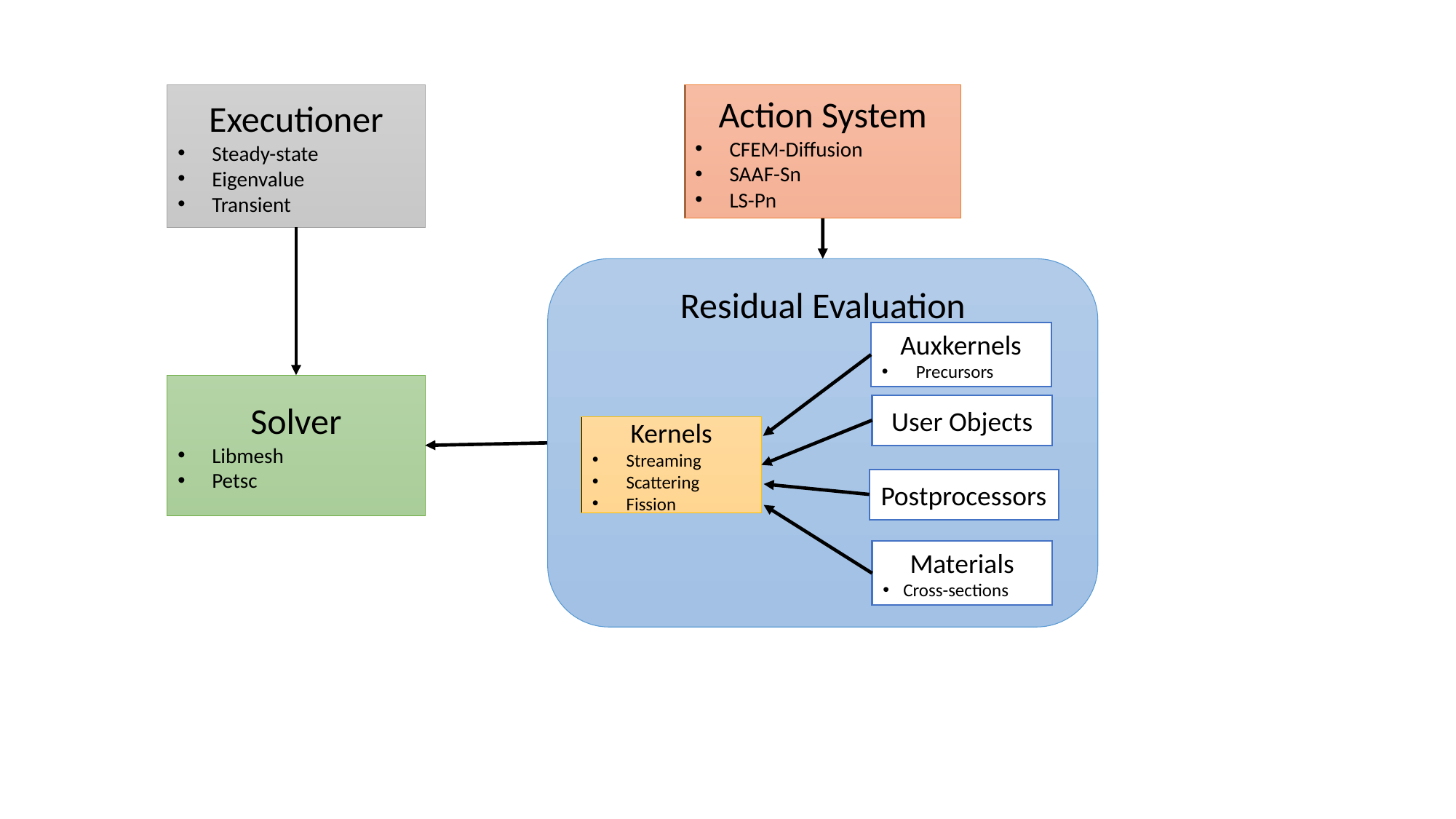

Executioner
Steady-state
Eigenvalue
Transient
Action System
CFEM-Diffusion
SAAF-Sn
LS-Pn
Residual Evaluation
Auxkernels
Precursors
User Objects
Kernels
Streaming
Scattering
Fission
Postprocessors
Materials
Cross-sections
Solver
Libmesh
Petsc